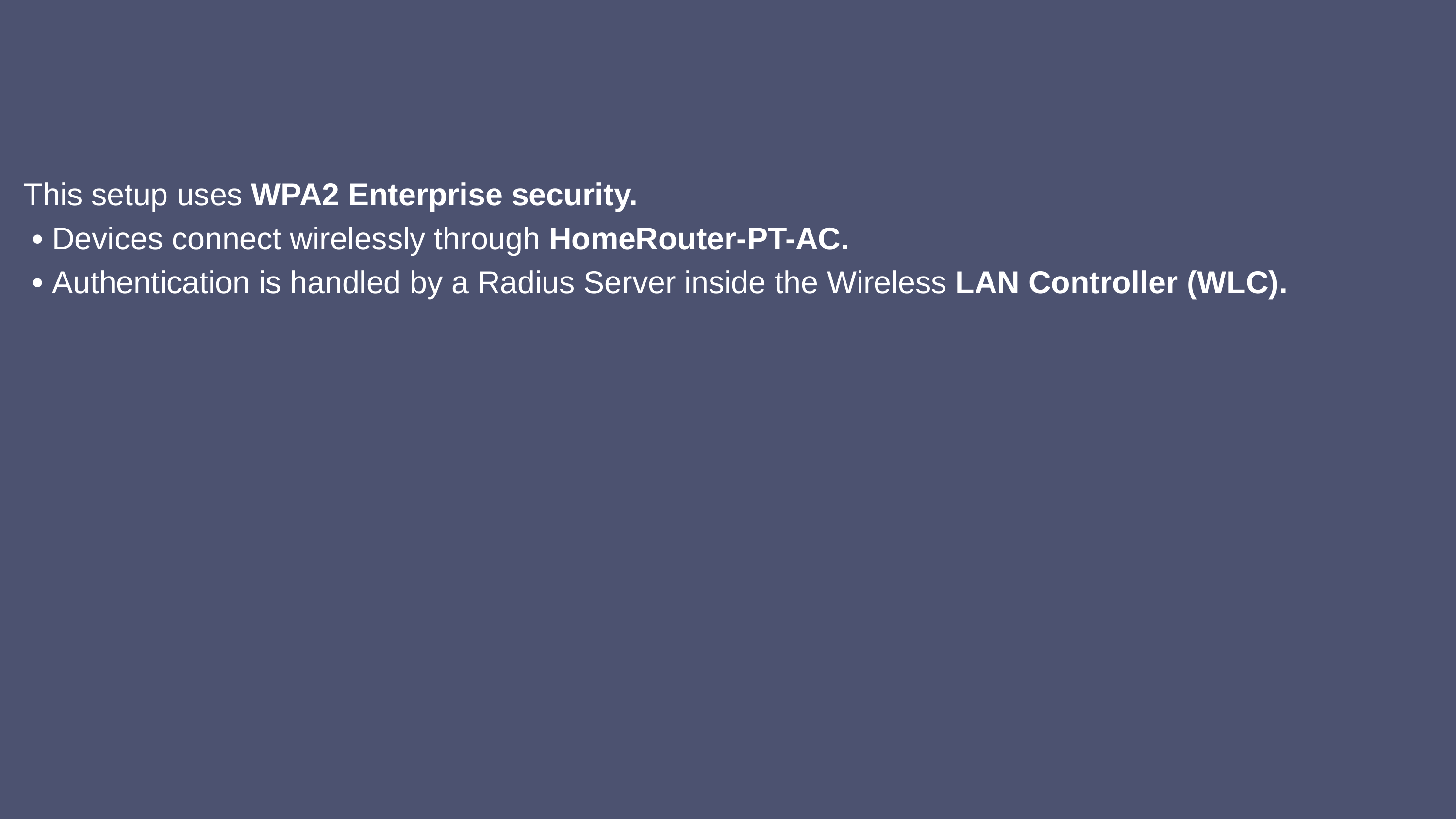

This setup uses WPA2 Enterprise security.
 • Devices connect wirelessly through HomeRouter-PT-AC.
 • Authentication is handled by a Radius Server inside the Wireless LAN Controller (WLC).